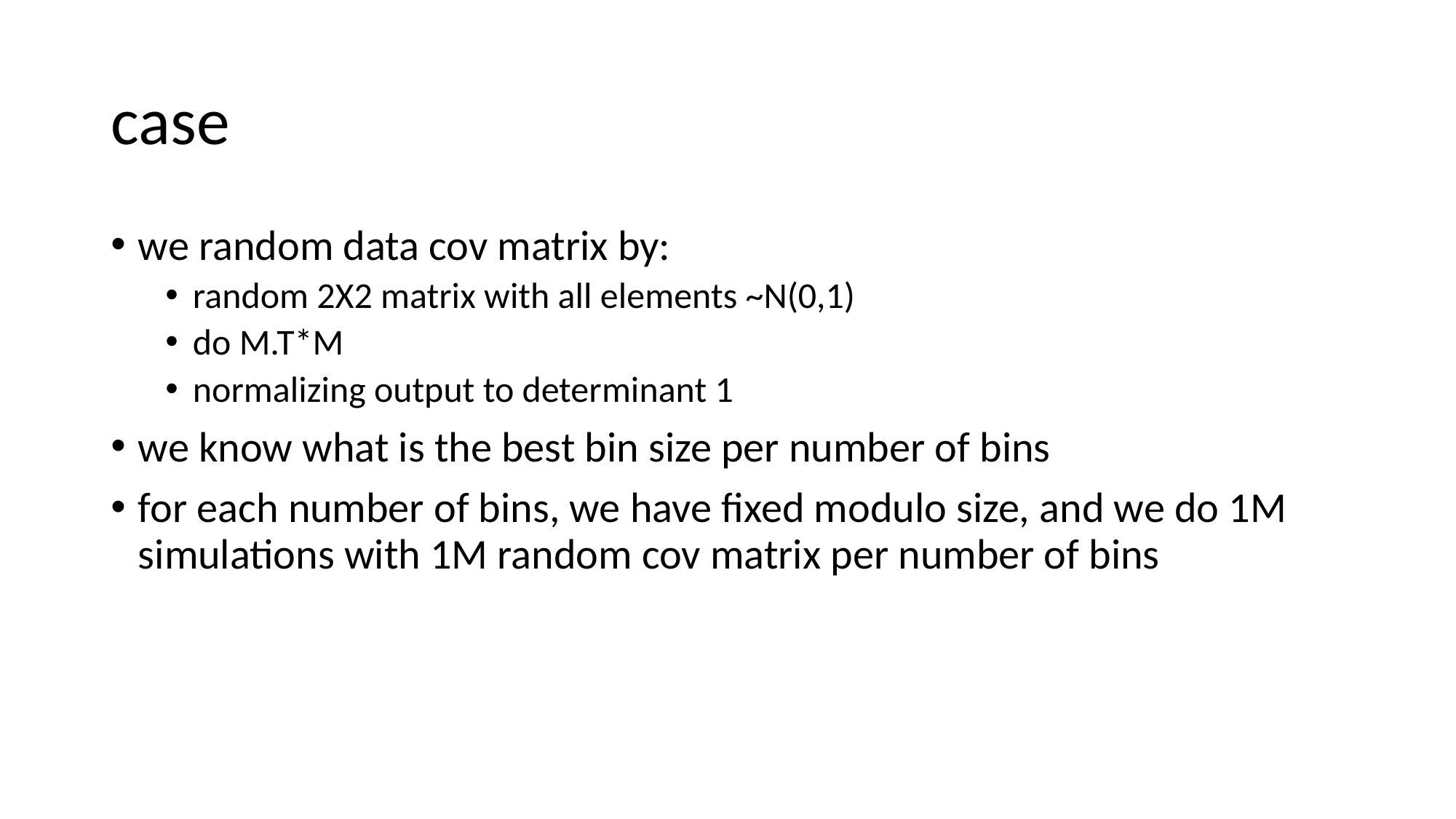

# case
we random data cov matrix by:
random 2X2 matrix with all elements ~N(0,1)
do M.T*M
normalizing output to determinant 1
we know what is the best bin size per number of bins
for each number of bins, we have fixed modulo size, and we do 1M simulations with 1M random cov matrix per number of bins